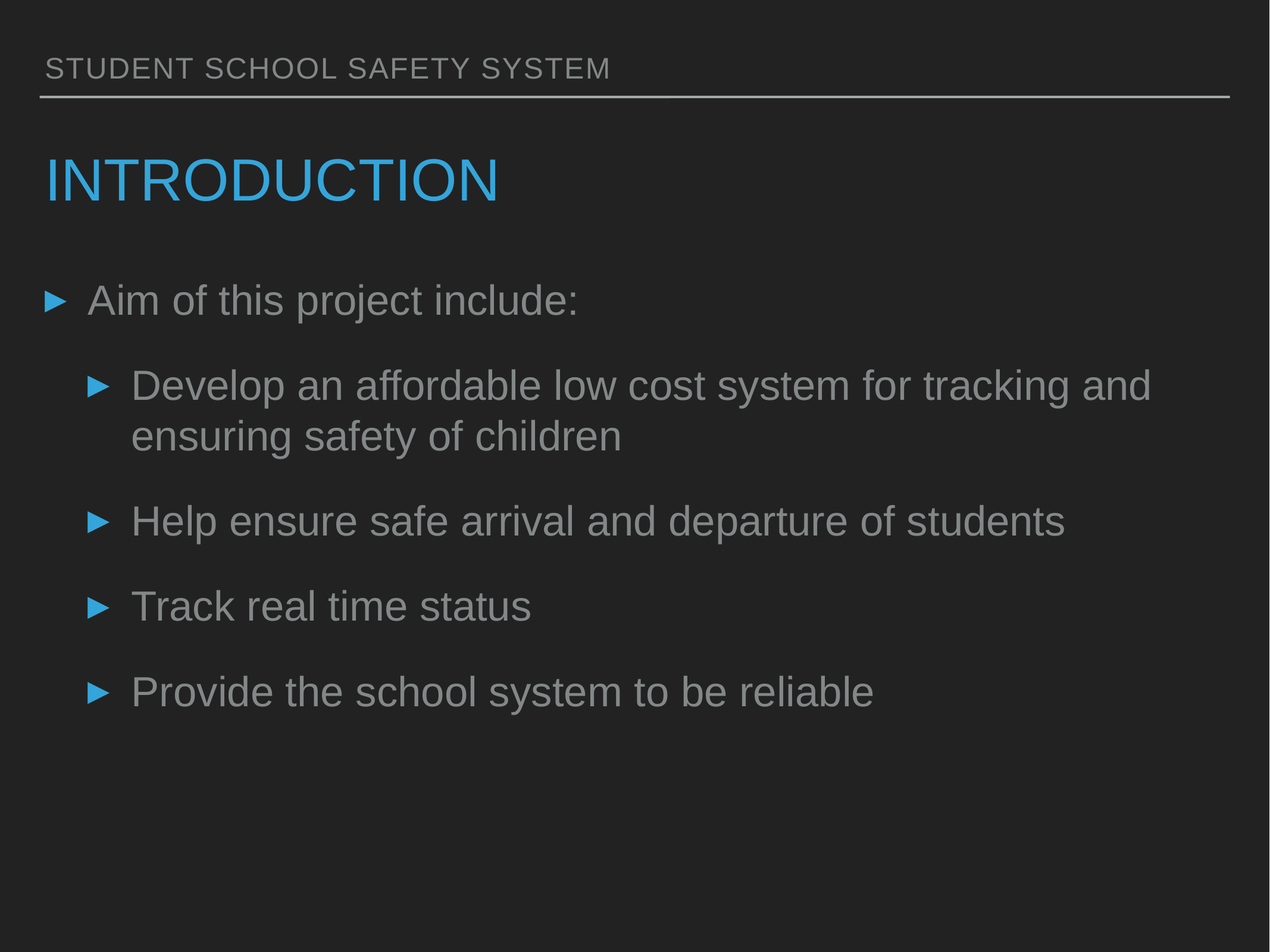

STUDENT SCHOOL SAFETY system
# Introduction
Aim of this project include:
Develop an affordable low cost system for tracking and ensuring safety of children
Help ensure safe arrival and departure of students
Track real time status
Provide the school system to be reliable